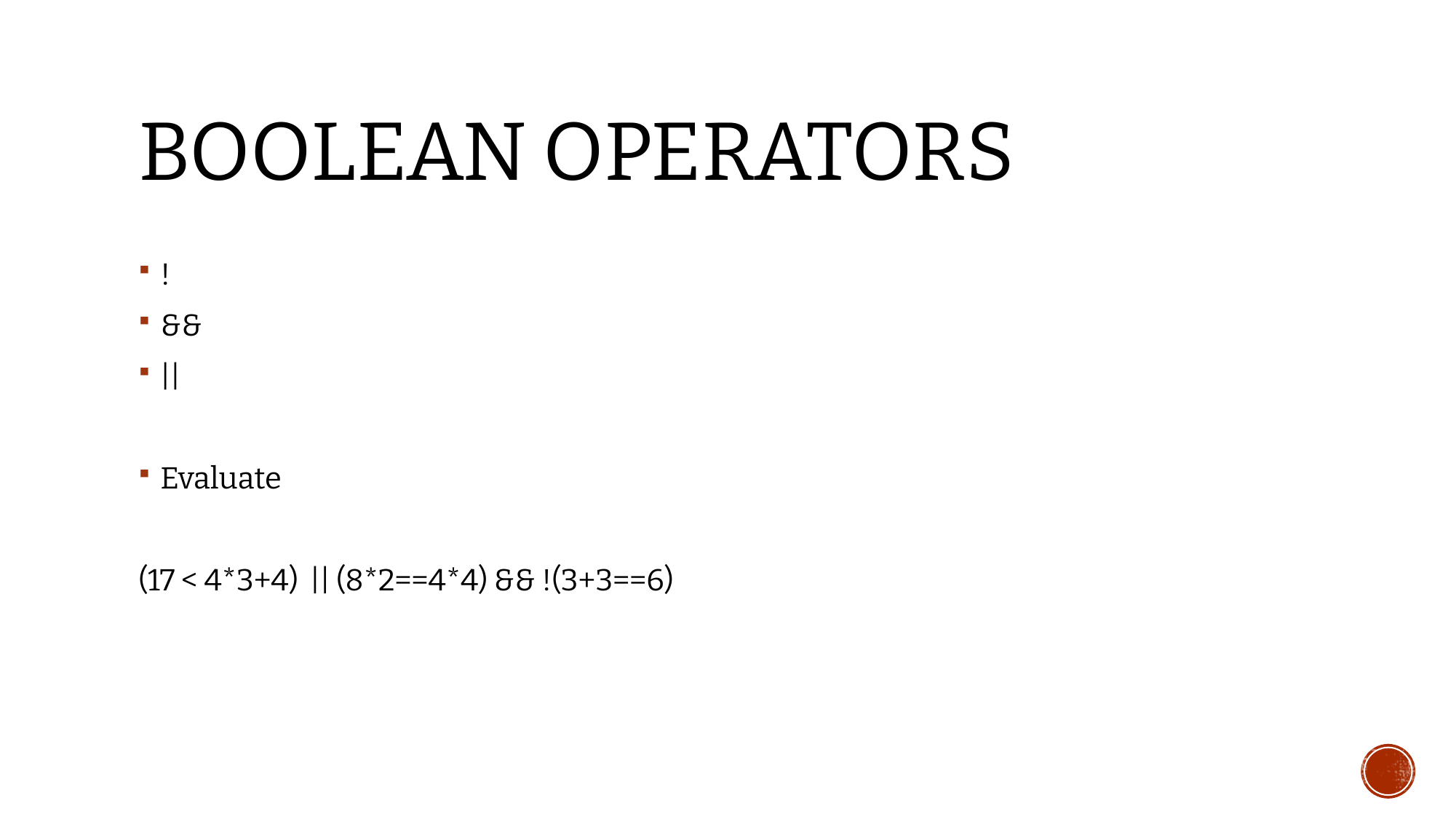

# Boolean operators
!
&&
||

Evaluate

(17 < 4*3+4)  || (8*2==4*4) && !(3+3==6)